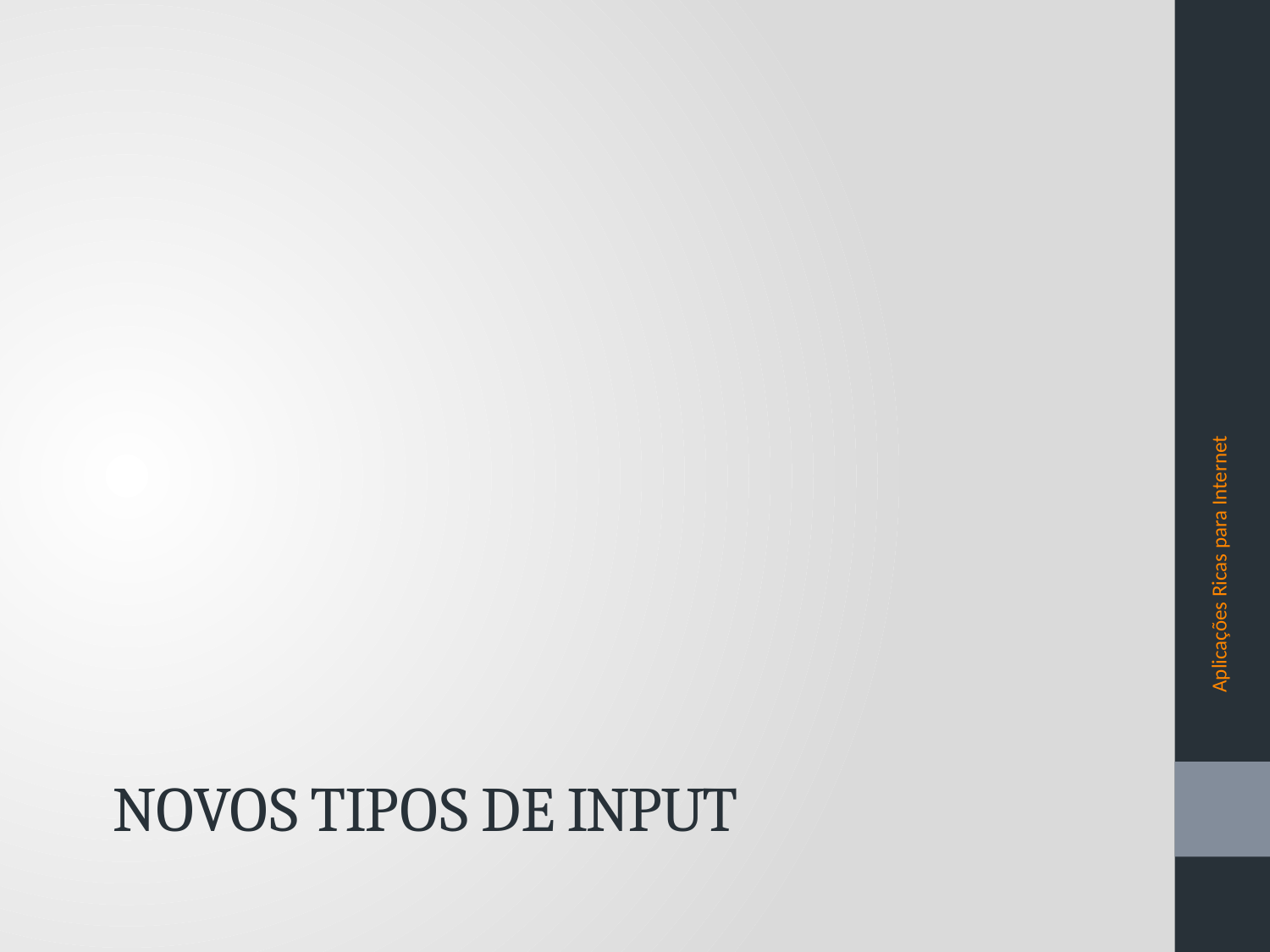

Aplicações Ricas para Internet
# Novos Tipos de Input